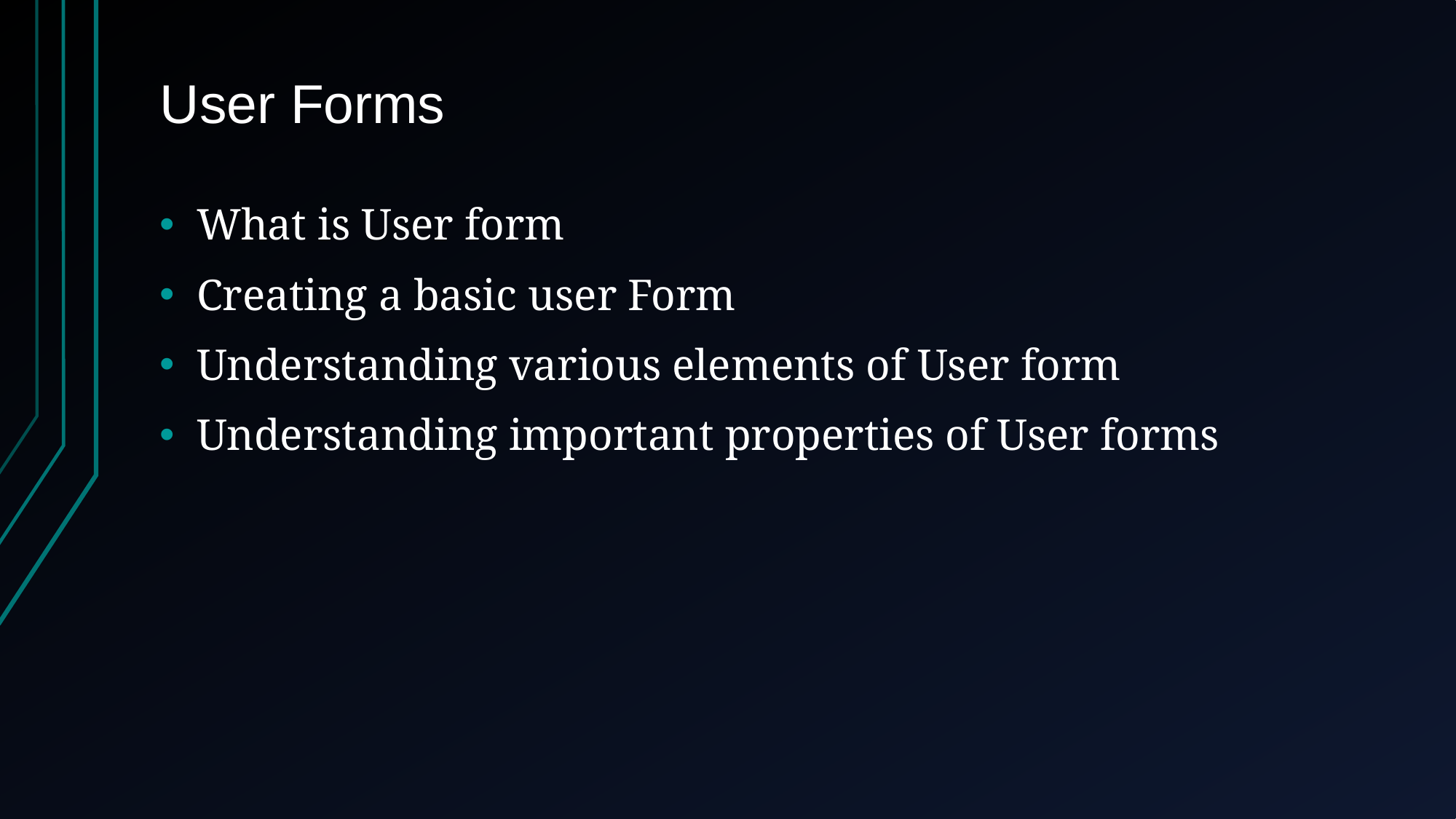

# User Forms
What is User form
Creating a basic user Form
Understanding various elements of User form
Understanding important properties of User forms